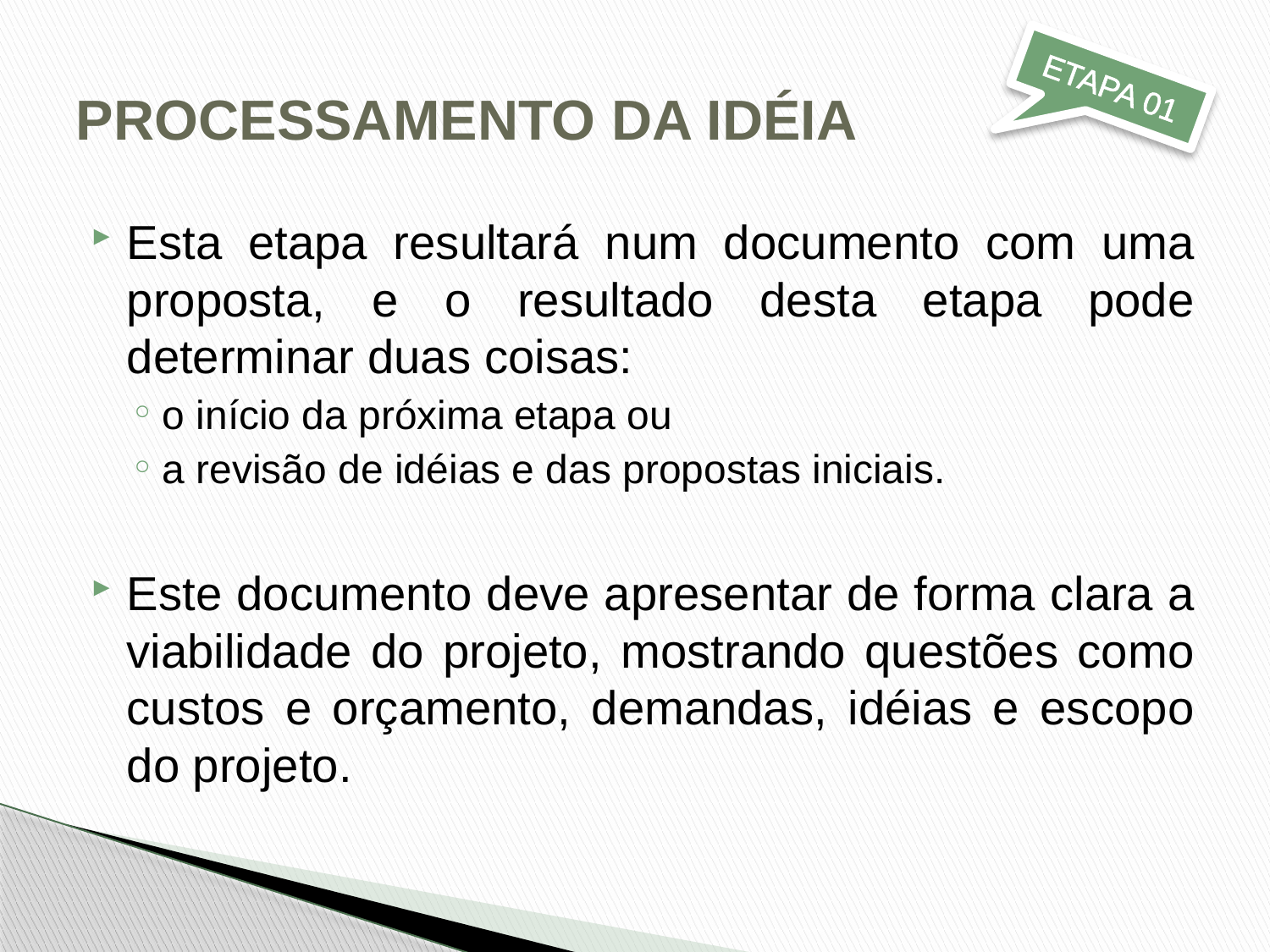

# PROCESSAMENTO DA IDÉIA
ETAPA 01
Esta etapa resultará num documento com uma proposta, e o resultado desta etapa pode determinar duas coisas:
o início da próxima etapa ou
a revisão de idéias e das propostas iniciais.

Este documento deve apresentar de forma clara a viabilidade do projeto, mostrando questões como custos e orçamento, demandas, idéias e escopo do projeto.